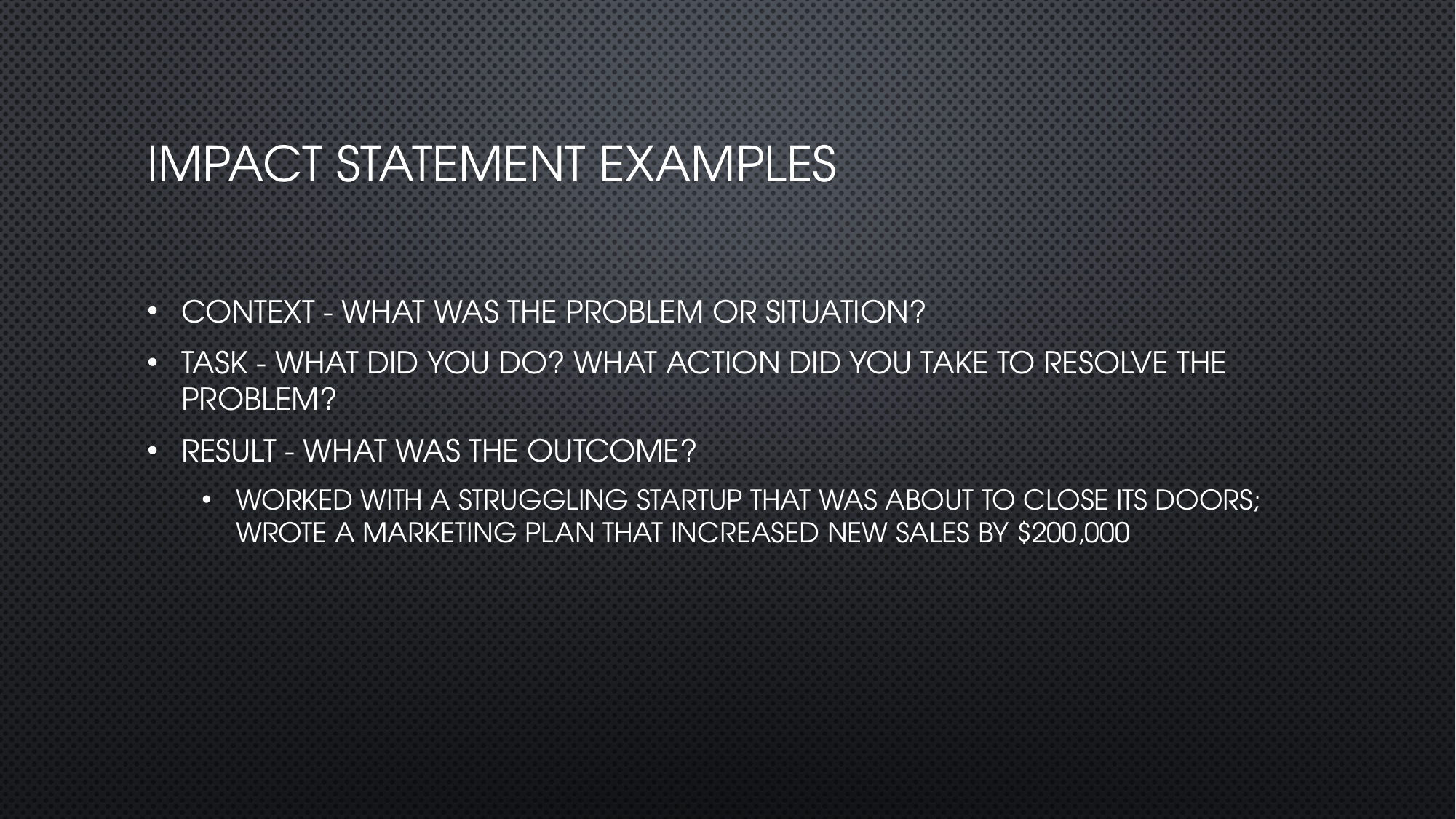

# Impact Statement examples
Context - What was the problem or situation?
Task - What did you do? What action did you take to resolve the problem?
Result - What was the outcome?
Worked with a struggling startup that was about to close its doors; wrote a marketing plan that increased new sales by $200,000